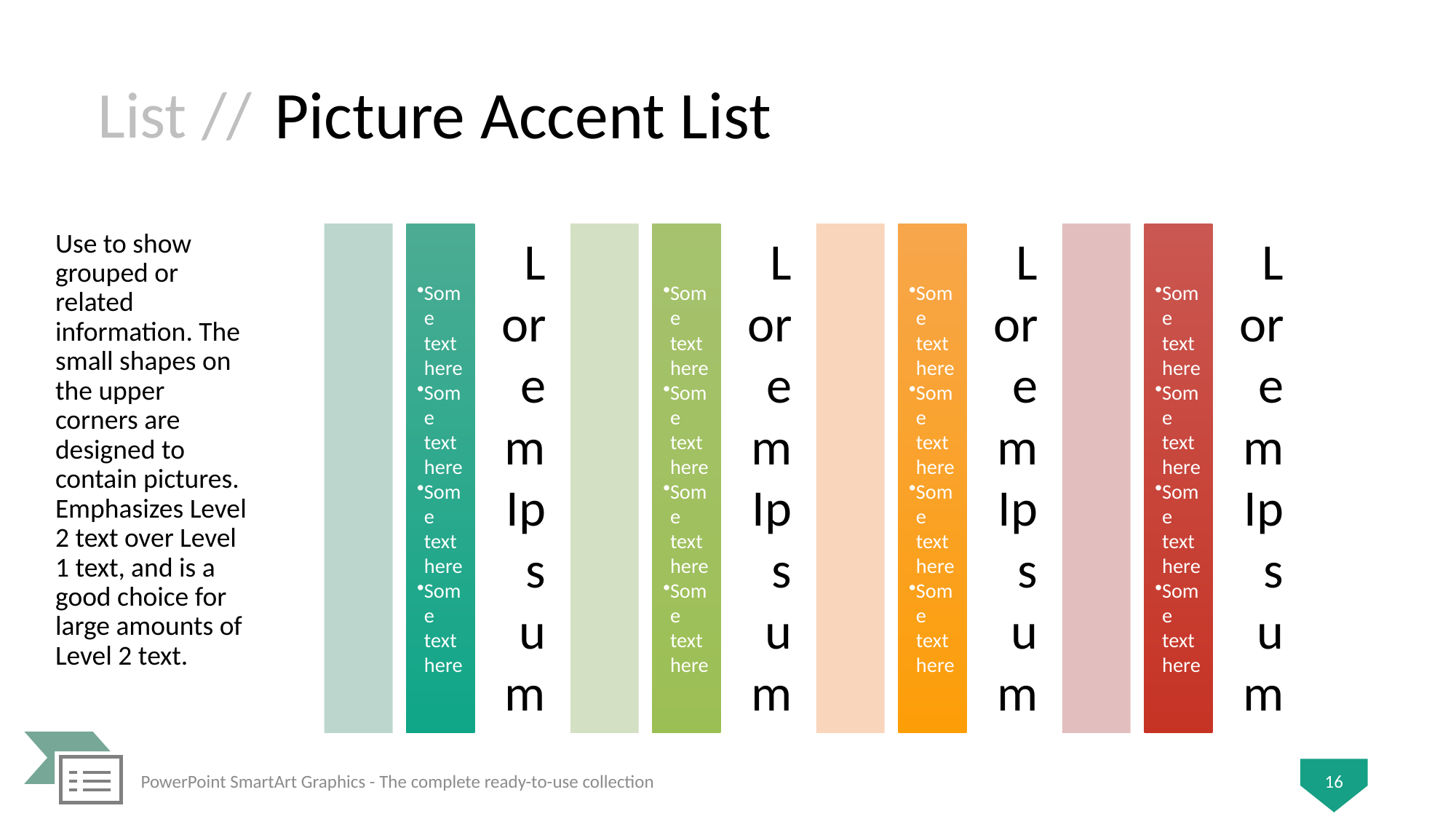

# Picture Accent List
Use to show grouped or related information. The small shapes on the upper corners are designed to contain pictures. Emphasizes Level 2 text over Level 1 text, and is a good choice for large amounts of Level 2 text.
Lorem Ipsum
Lorem Ipsum
Lorem Ipsum
Lorem Ipsum
Some text here
Some text here
Some text here
Some text here
Some text here
Some text here
Some text here
Some text here
Some text here
Some text here
Some text here
Some text here
Some text here
Some text here
Some text here
Some text here
PowerPoint SmartArt Graphics - The complete ready-to-use collection
16